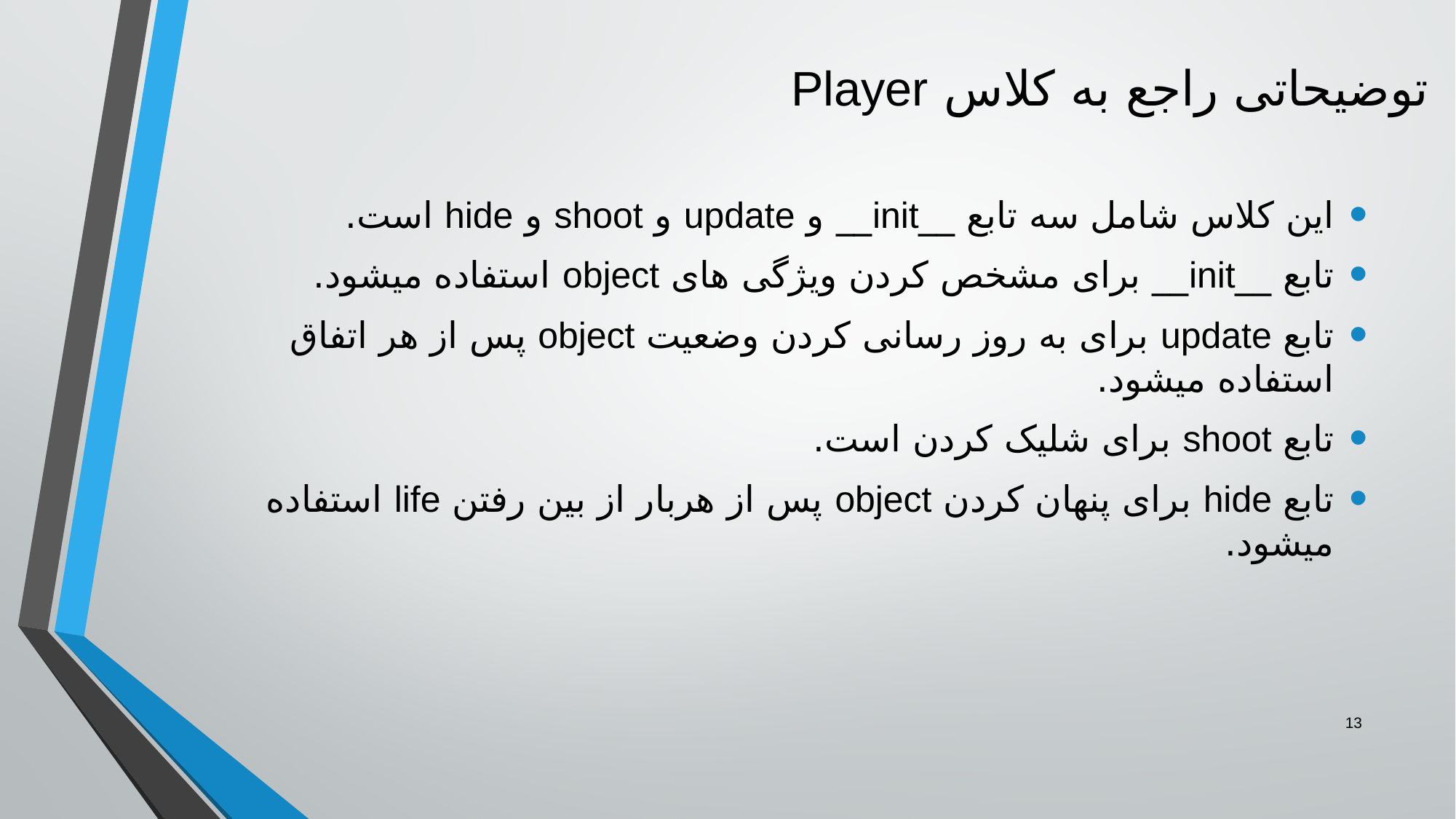

# توضیحاتی راجع به کلاس Player

این کلاس شامل سه تابع __init__ و update و shoot و hide است.
تابع __init__ برای مشخص کردن ویژگی های object استفاده میشود.
تابع update برای به روز رسانی کردن وضعیت object پس از هر اتفاق استفاده میشود.
تابع shoot برای شلیک کردن است.
تابع hide برای پنهان کردن object پس از هربار از بین رفتن life‌ استفاده میشود.

13